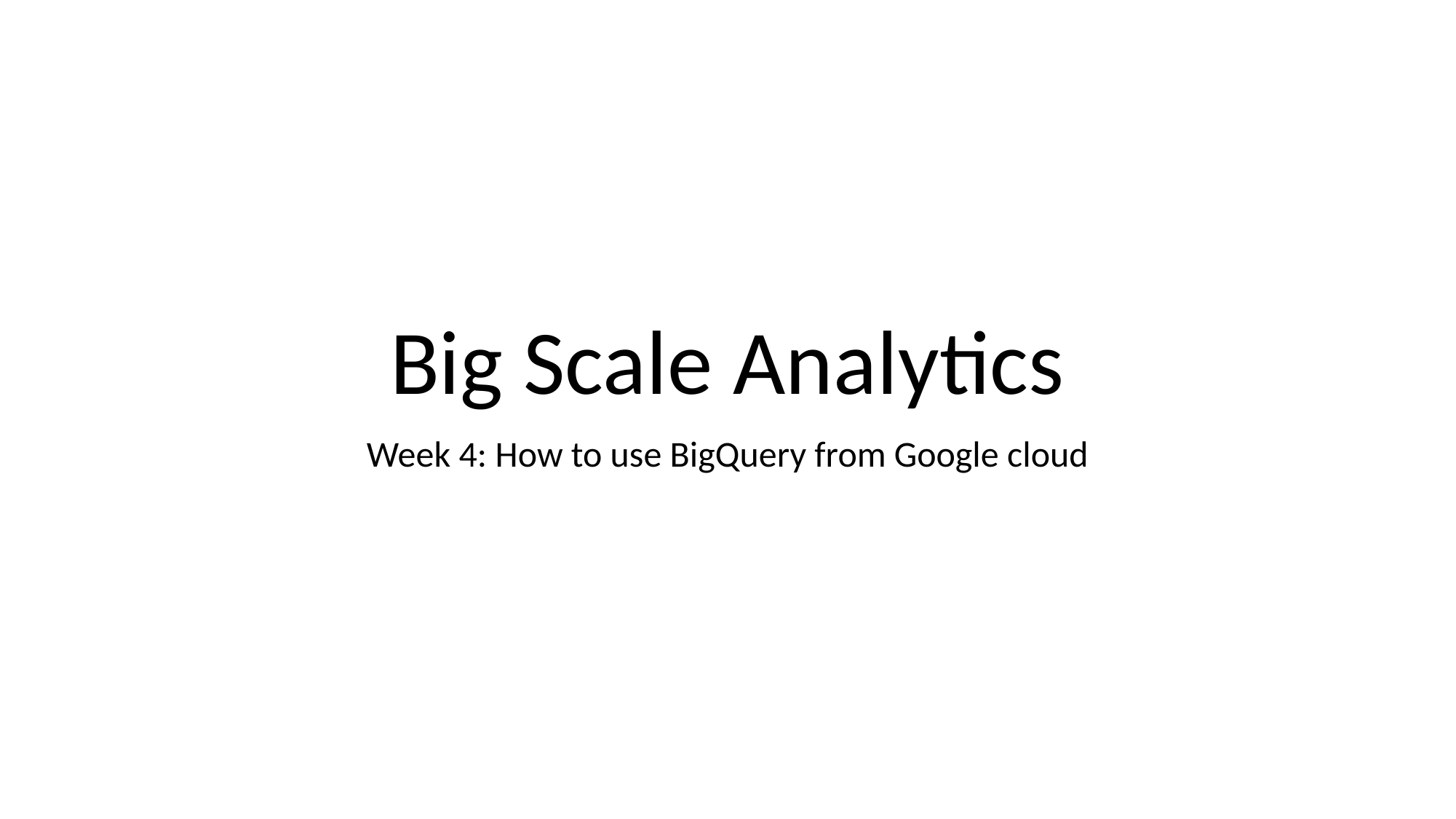

# Big Scale Analytics
Week 4: How to use BigQuery from Google cloud